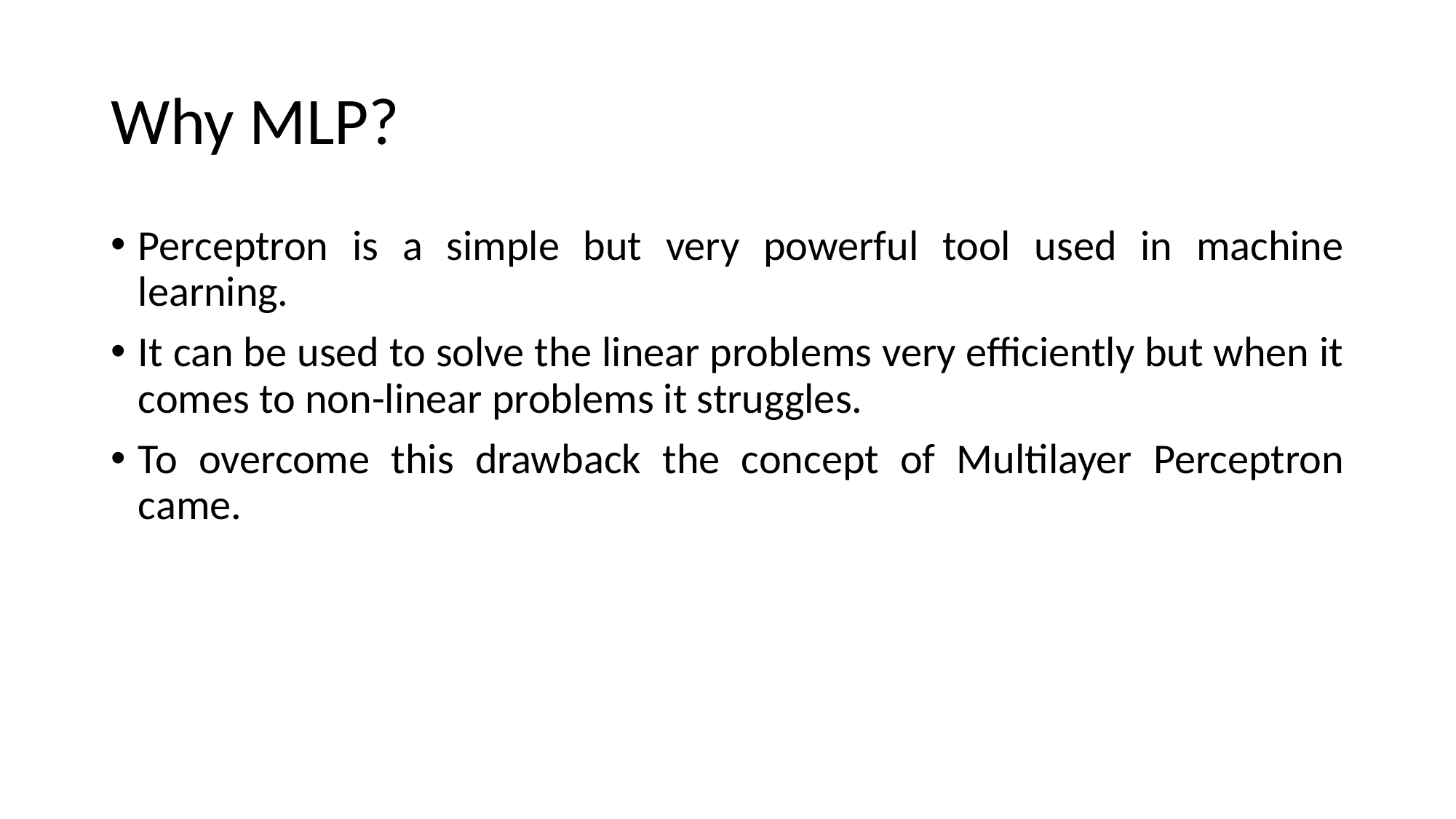

# Why MLP?
Perceptron is a simple but very powerful tool used in machine learning.
It can be used to solve the linear problems very efficiently but when it comes to non-linear problems it struggles.
To overcome this drawback the concept of Multilayer Perceptron came.